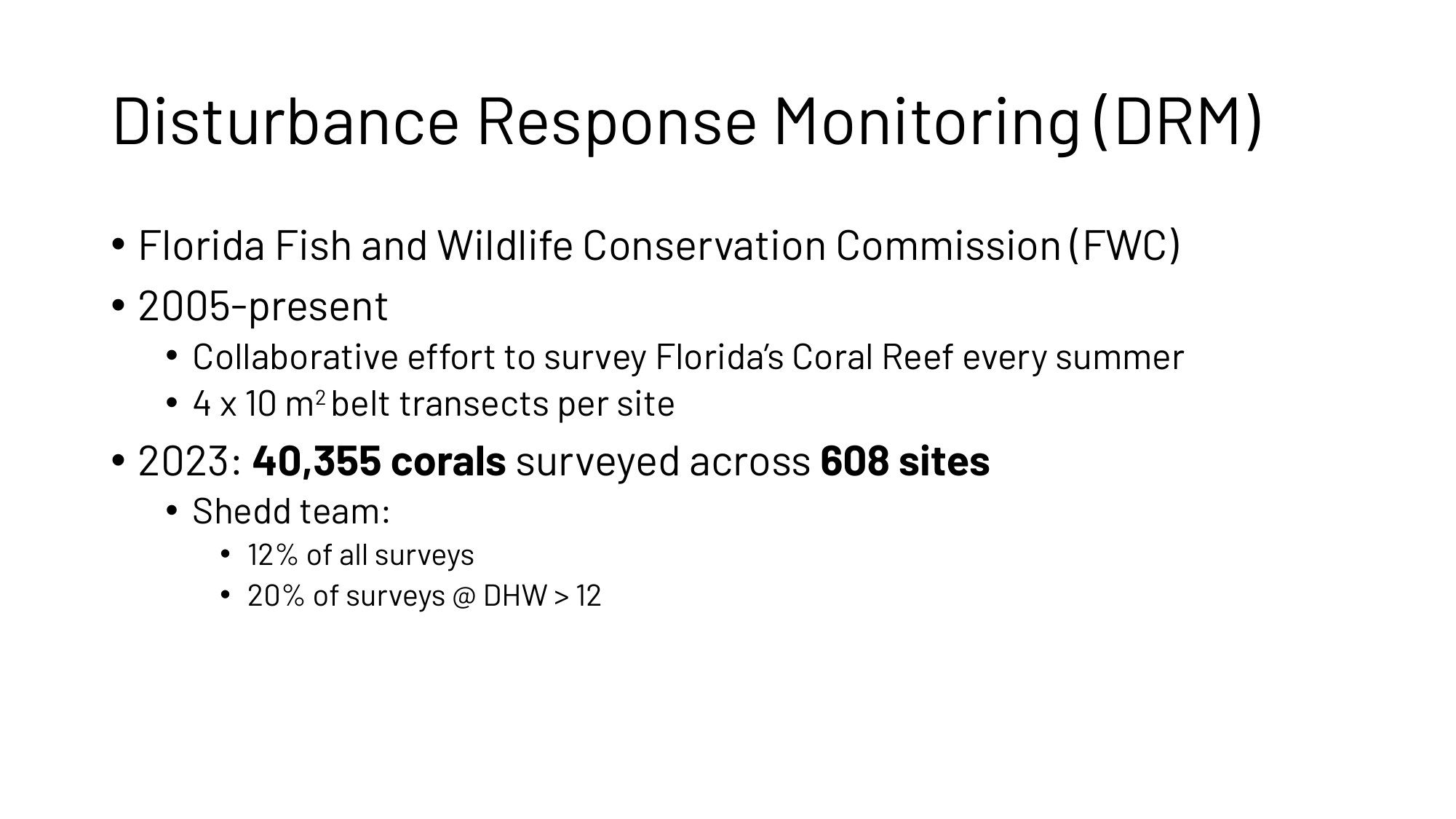

# Disturbance Response Monitoring (DRM)
Florida Fish and Wildlife Conservation Commission (FWC)
2005-present
Collaborative effort to survey Florida’s Coral Reef every summer
4 x 10 m2 belt transects per site
2023: 40,355 corals surveyed across 608 sites
Shedd team:
12% of all surveys
20% of surveys @ DHW > 12